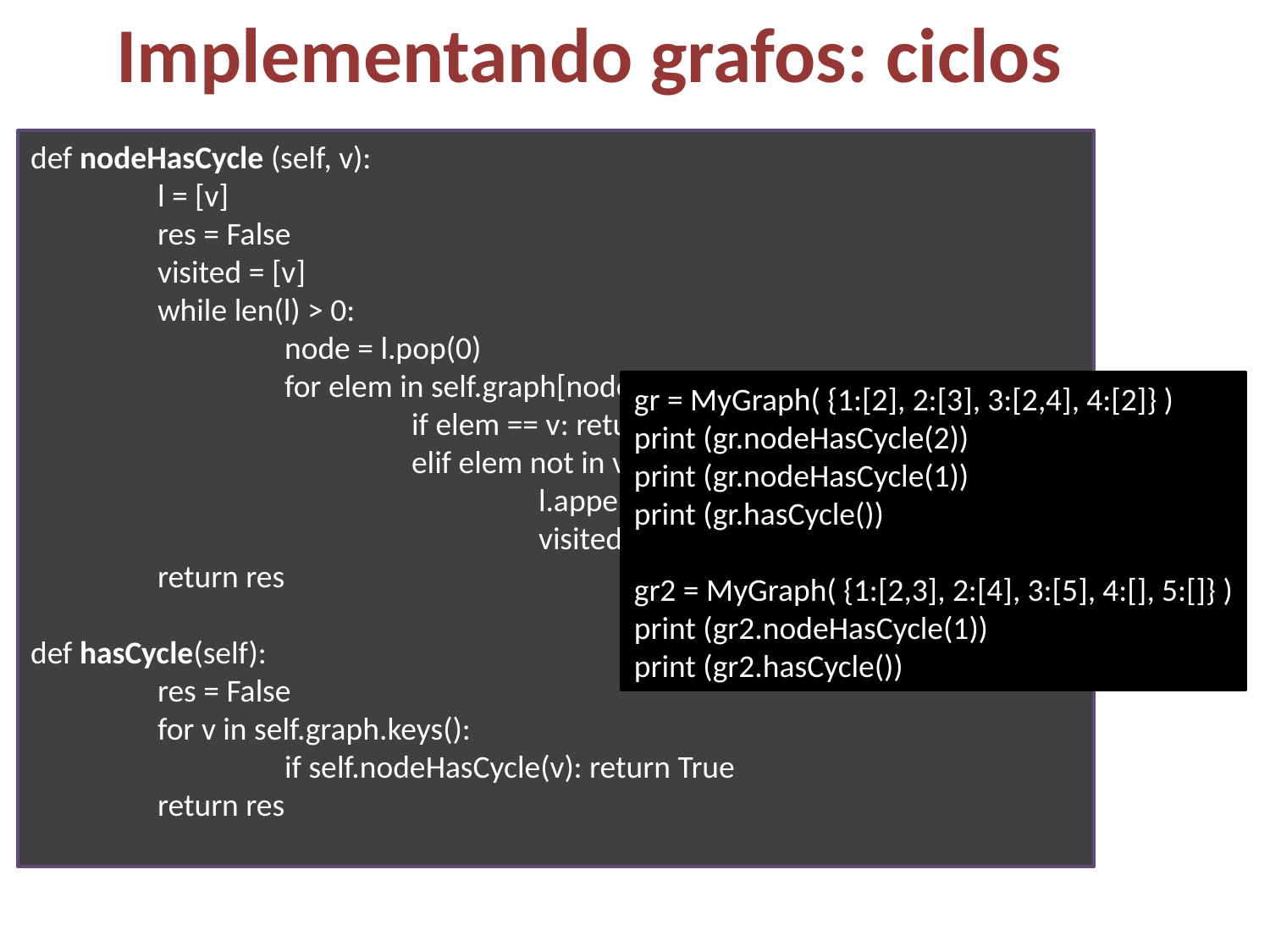

# Implementando grafos: ciclos
def nodeHasCycle (self, v):
	l = [v]
	res = False
	visited = [v]
	while len(l) > 0:
		node = l.pop(0)
		for elem in self.graph[node]:
			if elem == v: return True
			elif elem not in visited:
				l.append(elem)
				visited.append(elem)
	return res

def hasCycle(self):
	res = False
	for v in self.graph.keys():
		if self.nodeHasCycle(v): return True
	return res

gr = MyGraph( {1:[2], 2:[3], 3:[2,4], 4:[2]} )
print (gr.nodeHasCycle(2))
print (gr.nodeHasCycle(1))
print (gr.hasCycle())

gr2 = MyGraph( {1:[2,3], 2:[4], 3:[5], 4:[], 5:[]} )
print (gr2.nodeHasCycle(1))
print (gr2.hasCycle())